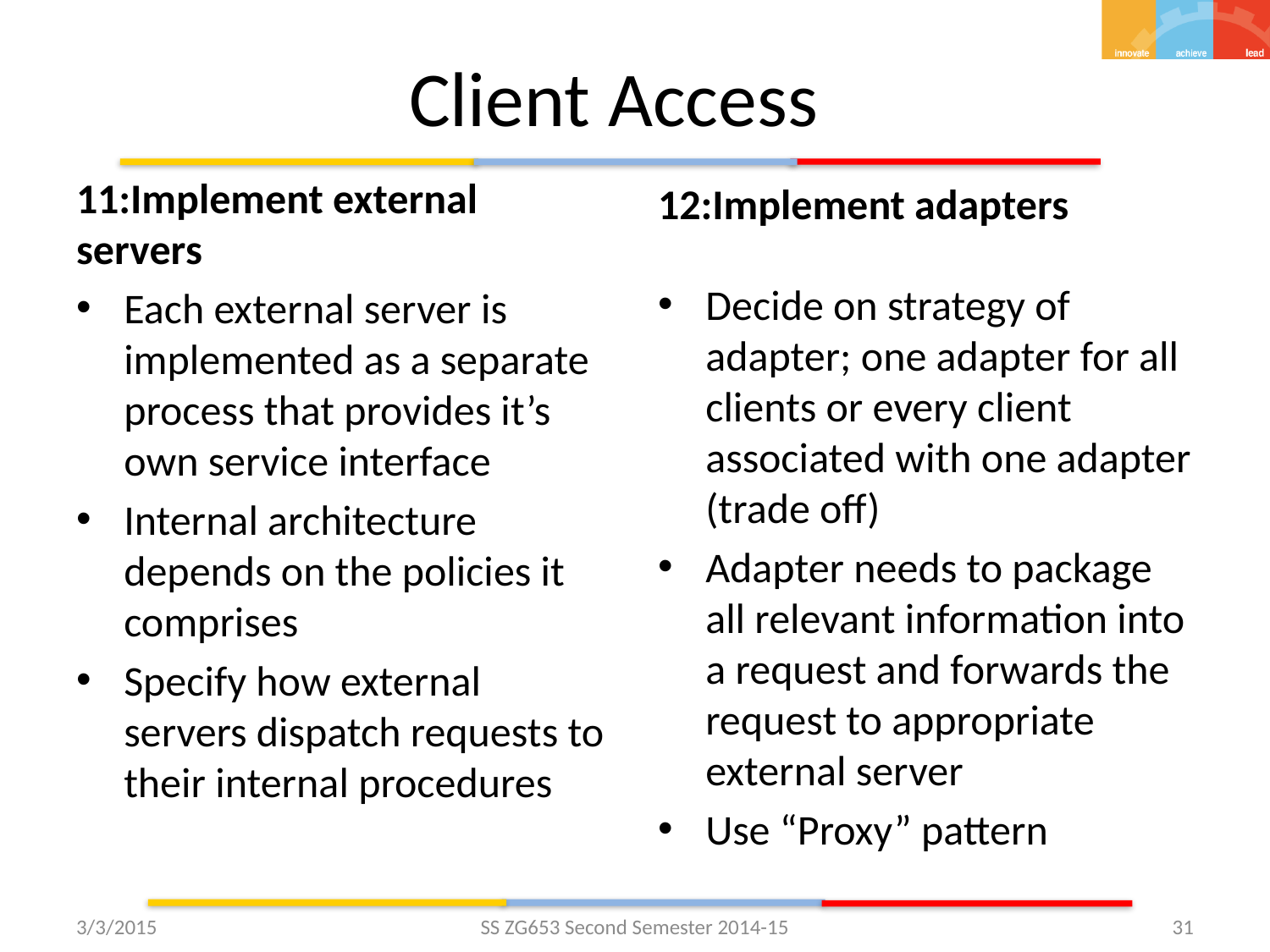

# Client Access
12:Implement adapters
11:Implement external servers
Decide on strategy of adapter; one adapter for all clients or every client associated with one adapter (trade off)
Adapter needs to package all relevant information into a request and forwards the request to appropriate external server
Use “Proxy” pattern
Each external server is implemented as a separate process that provides it’s own service interface
Internal architecture depends on the policies it comprises
Specify how external servers dispatch requests to their internal procedures
3/3/2015
SS ZG653 Second Semester 2014-15
31